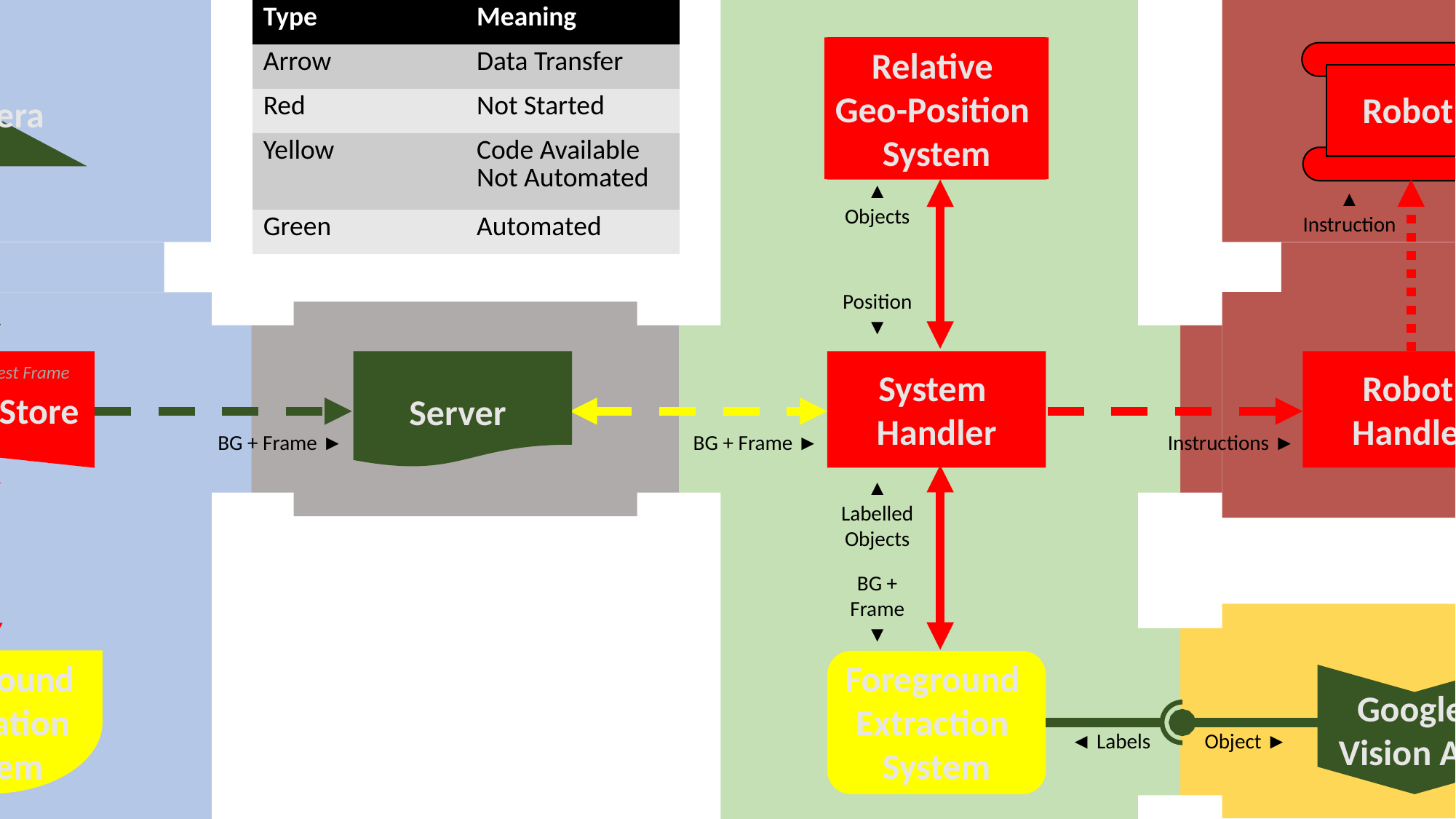

| Type | Meaning |
| --- | --- |
| Arrow | Data Transfer |
| Red | Not Started |
| Yellow | Code Available Not Automated |
| Green | Automated |

Relative
Geo-Position
System

Robot
Camera
▲
Objects
▲
Instruction

Position
▼
Image Stream
▼

Replaces Oldest Frame
System
Handler
Robot
Handler
Frame Store
Server
BG + Frame ►
BG + Frame ►
Instructions ►
▲
Background
▲
Labelled Objects
BG + Frame
▼
Frames
▼

Foreground
Extraction
System
Background
Generation
System

Google
Vision API

◄ Labels
Object ►